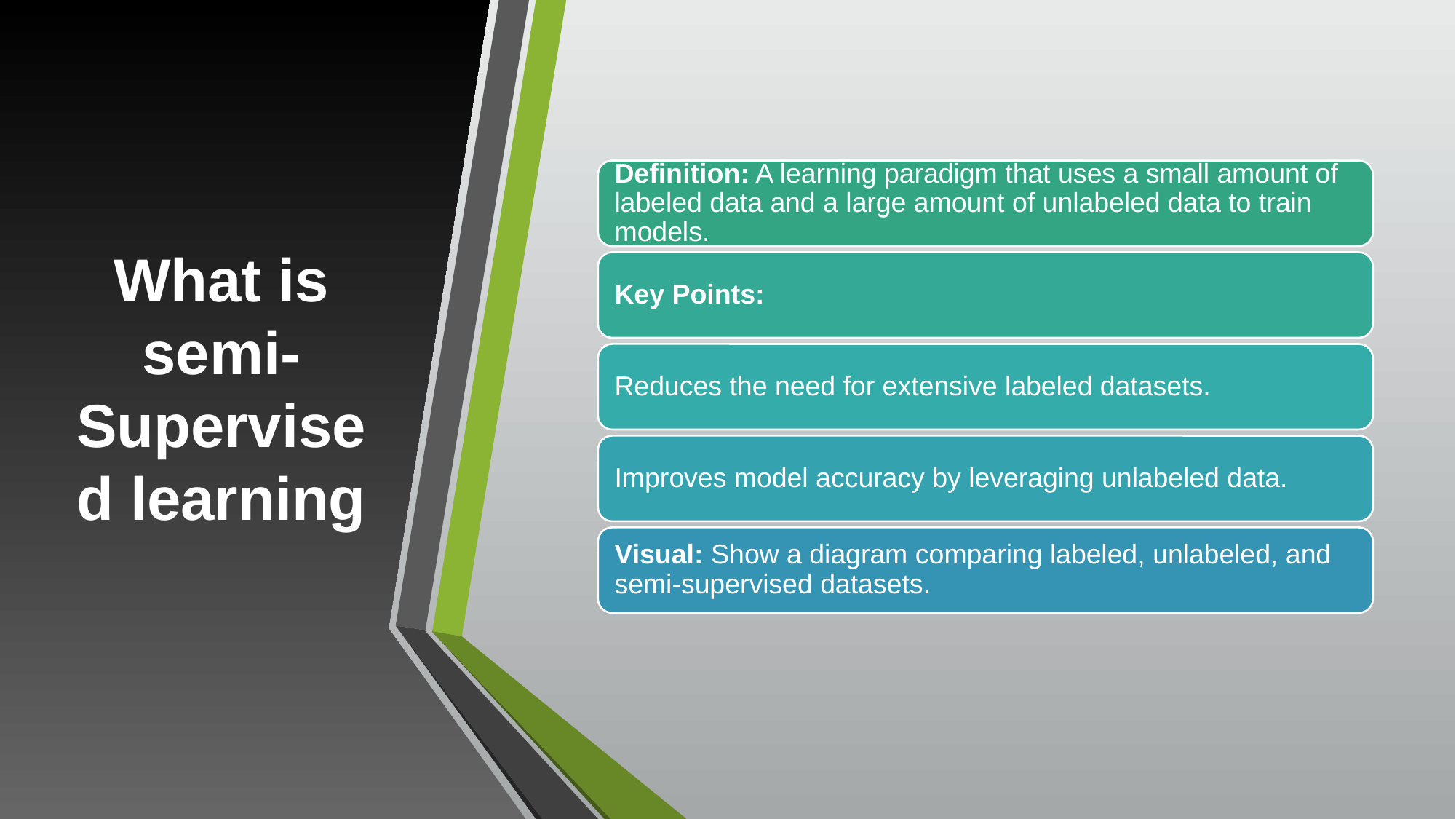

# What is semi-Supervised learning
Definition: A learning paradigm that uses a small amount of labeled data and a large amount of unlabeled data to train models.
Key Points:
Reduces the need for extensive labeled datasets.
Improves model accuracy by leveraging unlabeled data.
Visual: Show a diagram comparing labeled, unlabeled, and semi-supervised datasets.